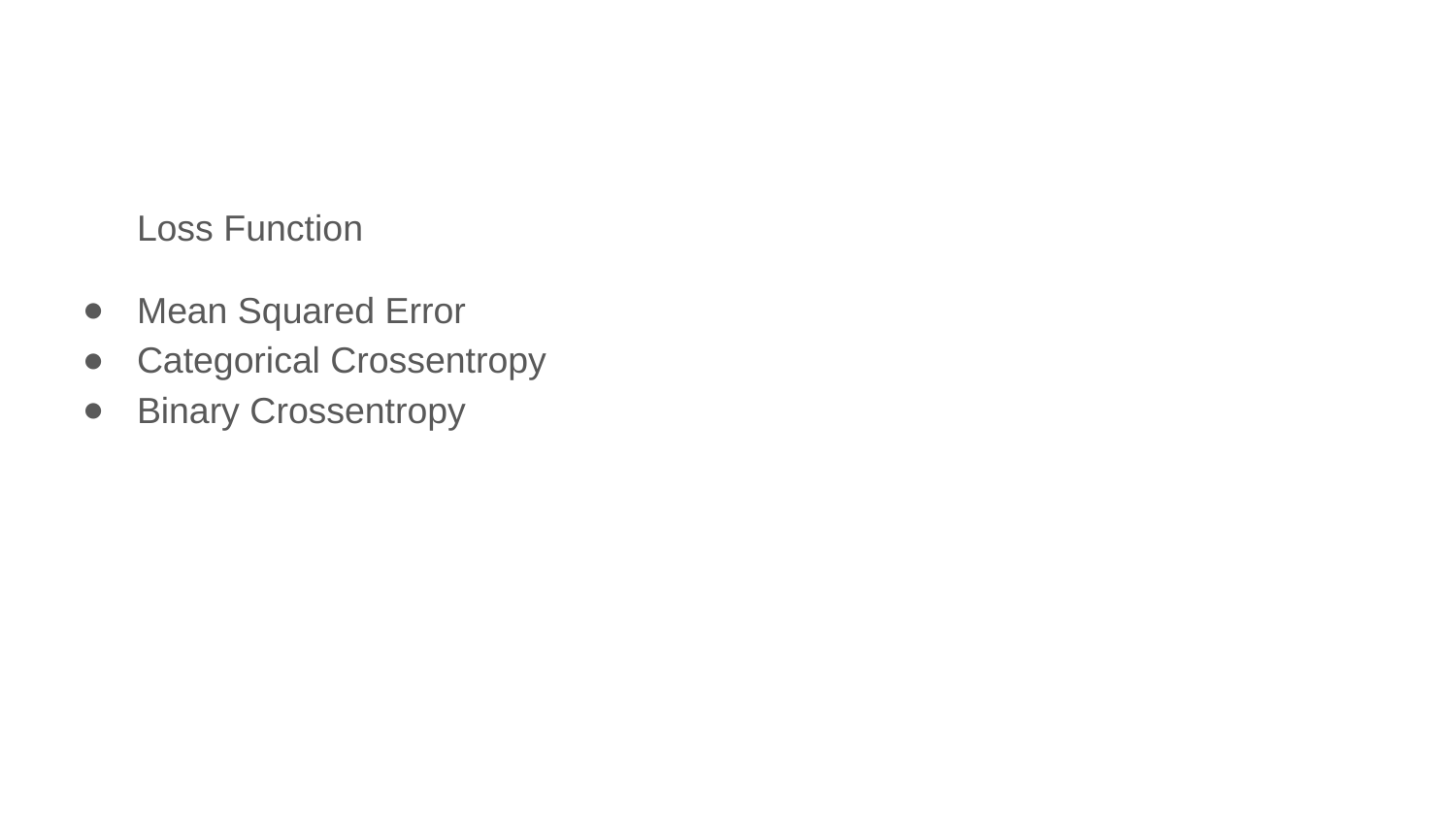

Loss Function
Mean Squared Error
Categorical Crossentropy
Binary Crossentropy